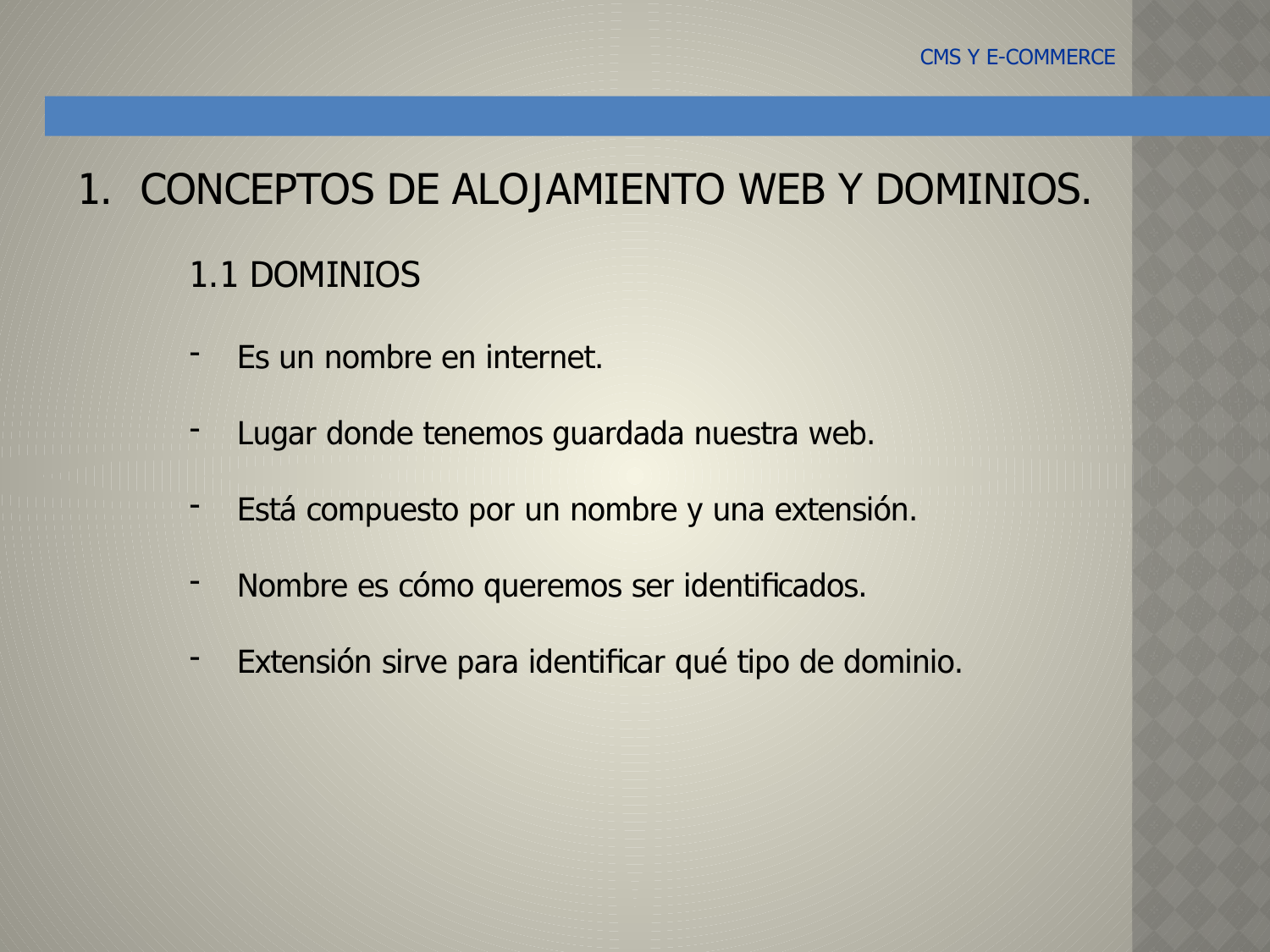

CMS Y E-COMMERCE

CONCEPTOS DE ALOJAMIENTO WEB Y DOMINIOS.
1.1 DOMINIOS

Es un nombre en internet.

Lugar donde tenemos guardada nuestra web.

Está compuesto por un nombre y una extensión.

Nombre es cómo queremos ser identificados.

Extensión sirve para identificar qué tipo de dominio.